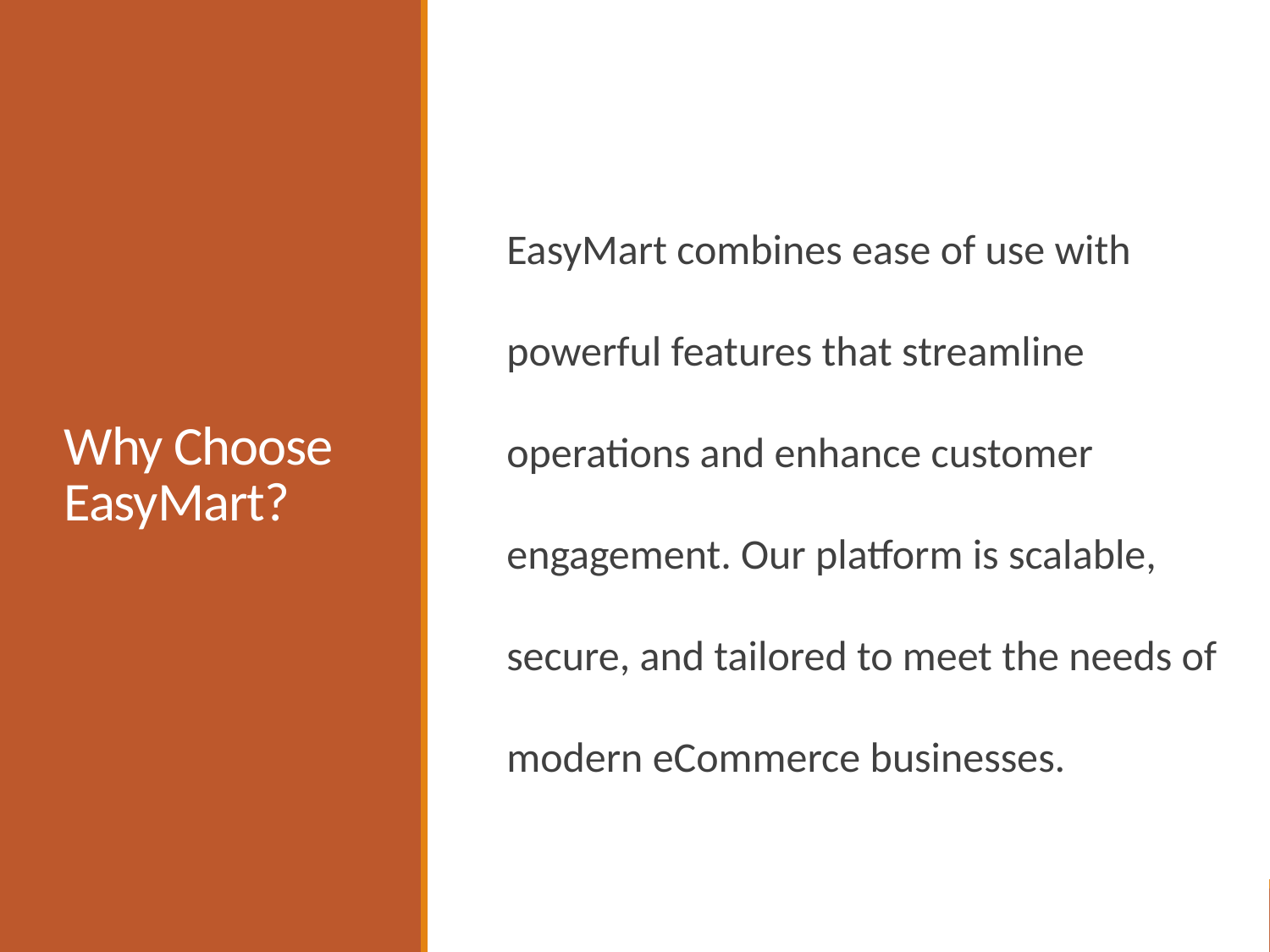

# Why Choose EasyMart?
EasyMart combines ease of use with powerful features that streamline operations and enhance customer engagement. Our platform is scalable, secure, and tailored to meet the needs of modern eCommerce businesses.